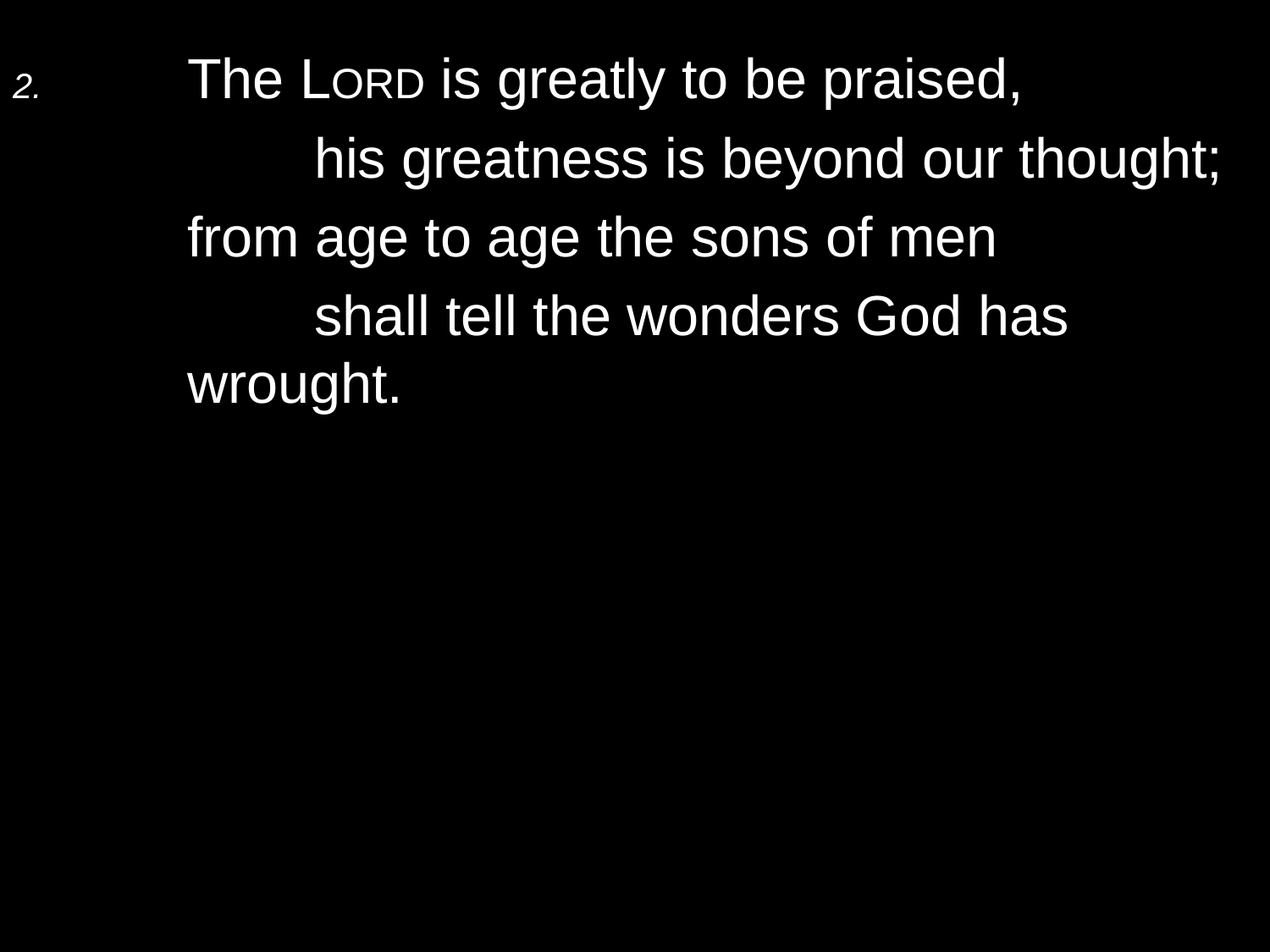

2.	The Lord is greatly to be praised,
		his greatness is beyond our thought;
	from age to age the sons of men
		shall tell the wonders God has wrought.